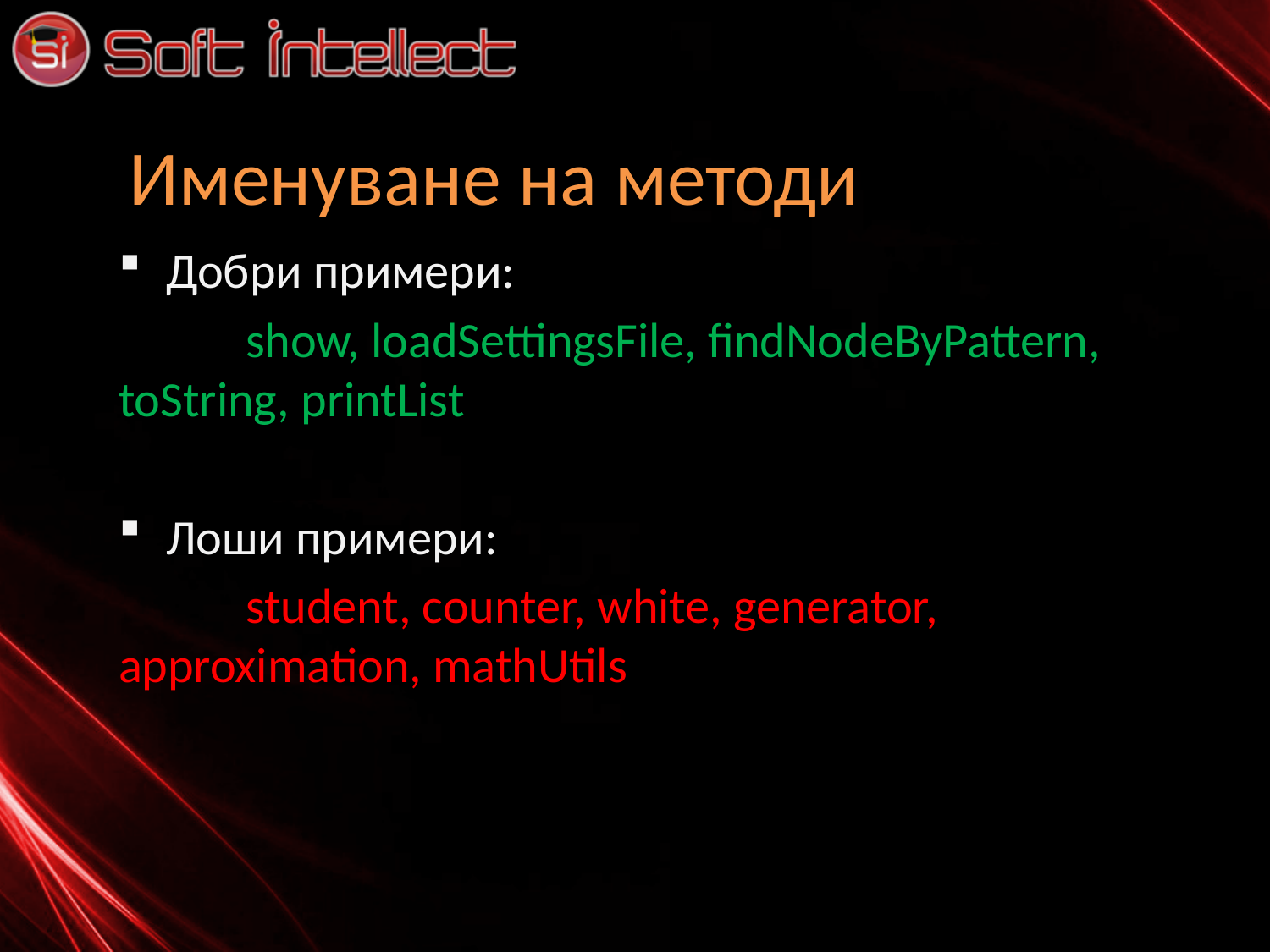

# Именуване на методи
Добри примери:
	show, loadSettingsFile, findNodeByPattern, 	toString, printList

Лоши примери:
	student, counter, white, generator, 	approximation, mathUtils